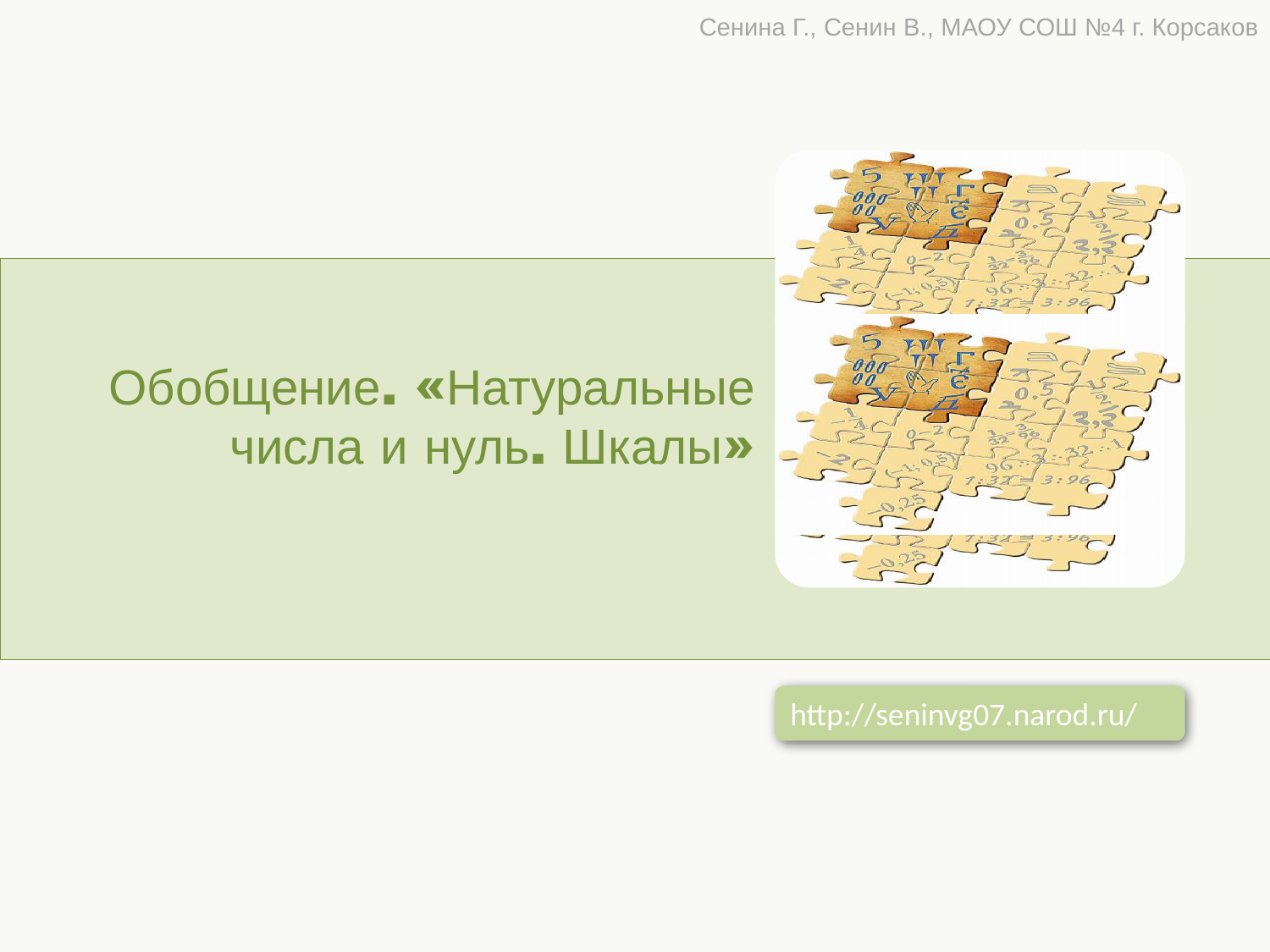

Сенина Г., Сенин В., МАОУ СОШ №4 г. Корсаков

Обобщение. «Натуральные числа и нуль. Шкалы»
http://seninvg07.narod.ru/